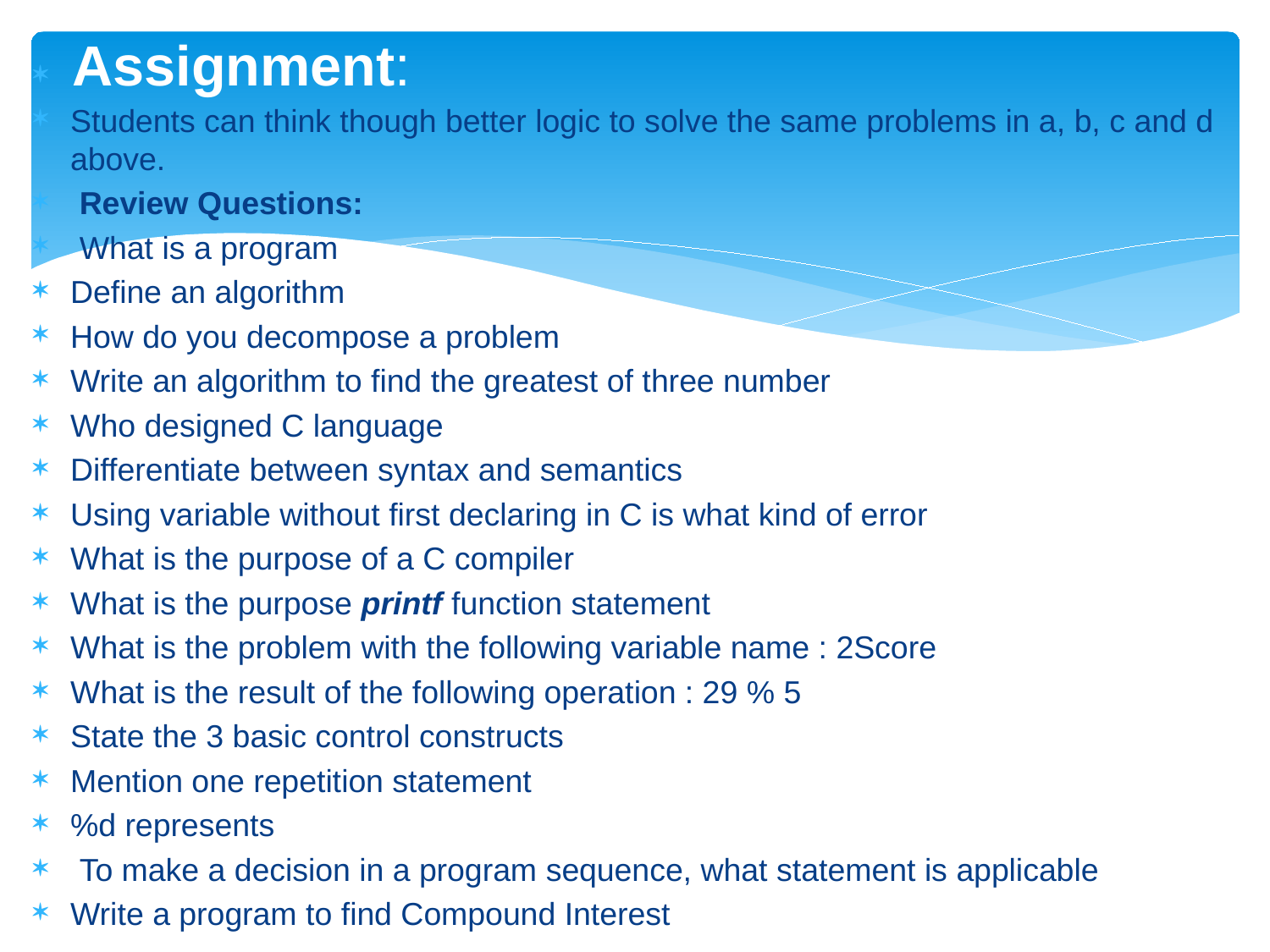

# Assignment:

Students can think though better logic to solve the same problems in a, b, c and d above.
 Review Questions:
 What is a program
Define an algorithm
How do you decompose a problem
Write an algorithm to find the greatest of three number
Who designed C language
Differentiate between syntax and semantics
Using variable without first declaring in C is what kind of error
What is the purpose of a C compiler
What is the purpose printf function statement
What is the problem with the following variable name : 2Score
What is the result of the following operation : 29 % 5
State the 3 basic control constructs
Mention one repetition statement
%d represents
 To make a decision in a program sequence, what statement is applicable
Write a program to find Compound Interest